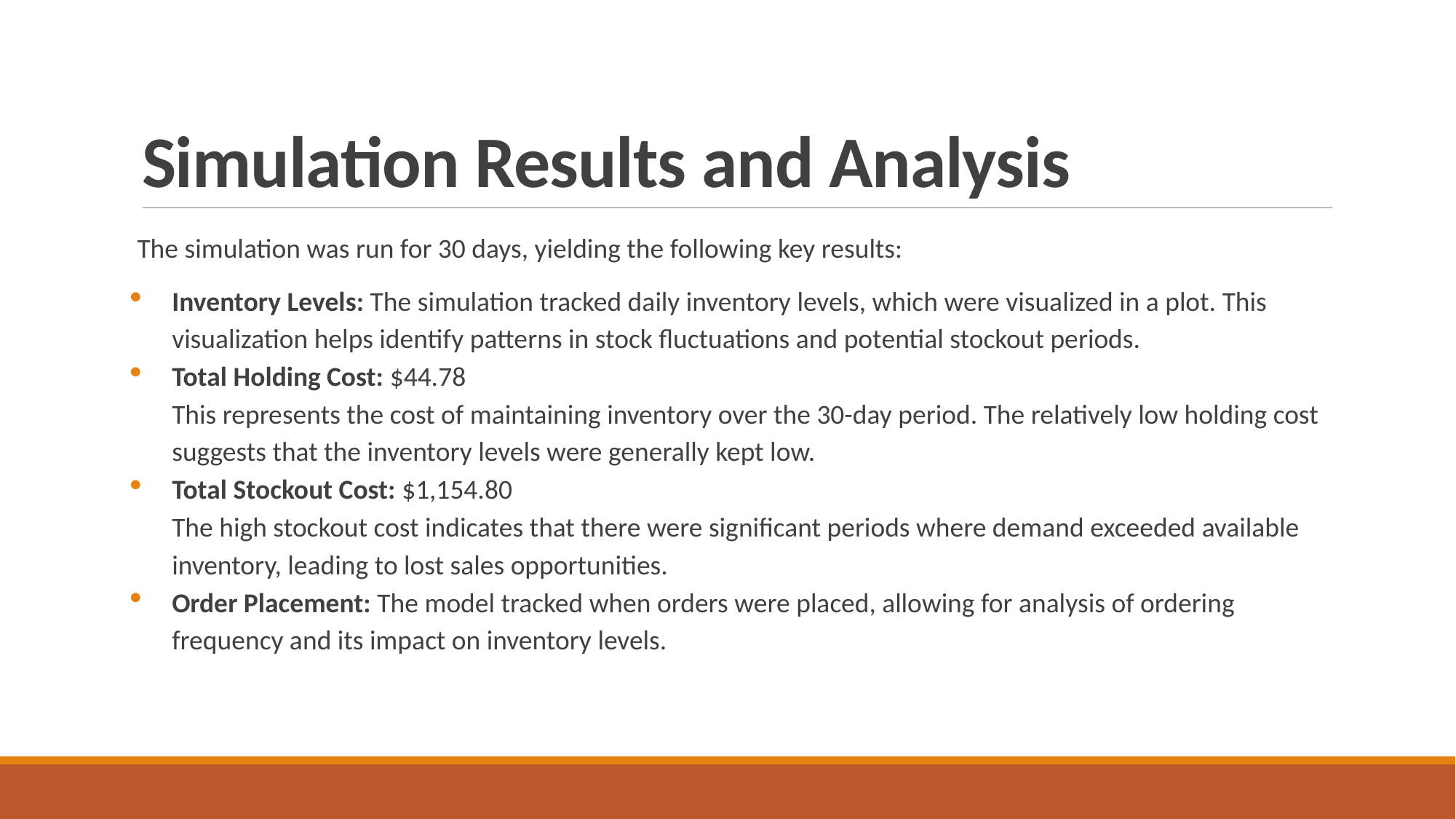

# Simulation Results and Analysis
The simulation was run for 30 days, yielding the following key results:
Inventory Levels: The simulation tracked daily inventory levels, which were visualized in a plot. This visualization helps identify patterns in stock fluctuations and potential stockout periods.
Total Holding Cost: $44.78
This represents the cost of maintaining inventory over the 30-day period. The relatively low holding cost suggests that the inventory levels were generally kept low.
Total Stockout Cost: $1,154.80
The high stockout cost indicates that there were significant periods where demand exceeded available inventory, leading to lost sales opportunities.
Order Placement: The model tracked when orders were placed, allowing for analysis of ordering frequency and its impact on inventory levels.